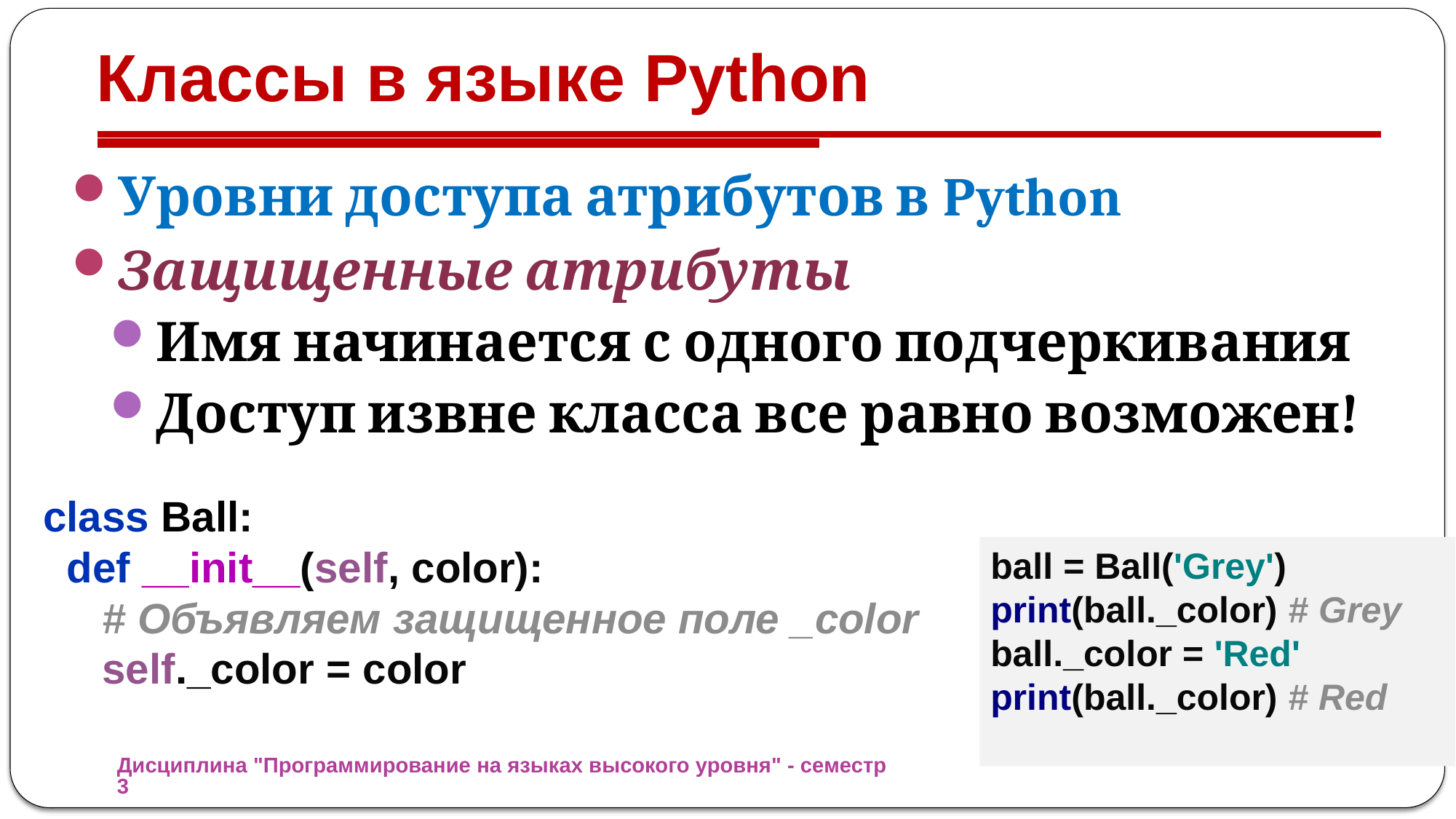

# Классы в языке Python
Уровни доступа атрибутов в Python
Защищенные атрибуты
Имя начинается с одного подчеркивания
Доступ извне класса все равно возможен!
class Ball:
  def __init__(self, color):
     # Объявляем защищенное поле _color
     self._color = color
ball = Ball('Grey')
print(ball._color) # Grey
ball._color = 'Red'
print(ball._color) # Red
Дисциплина "Программирование на языках высокого уровня" - семестр 3